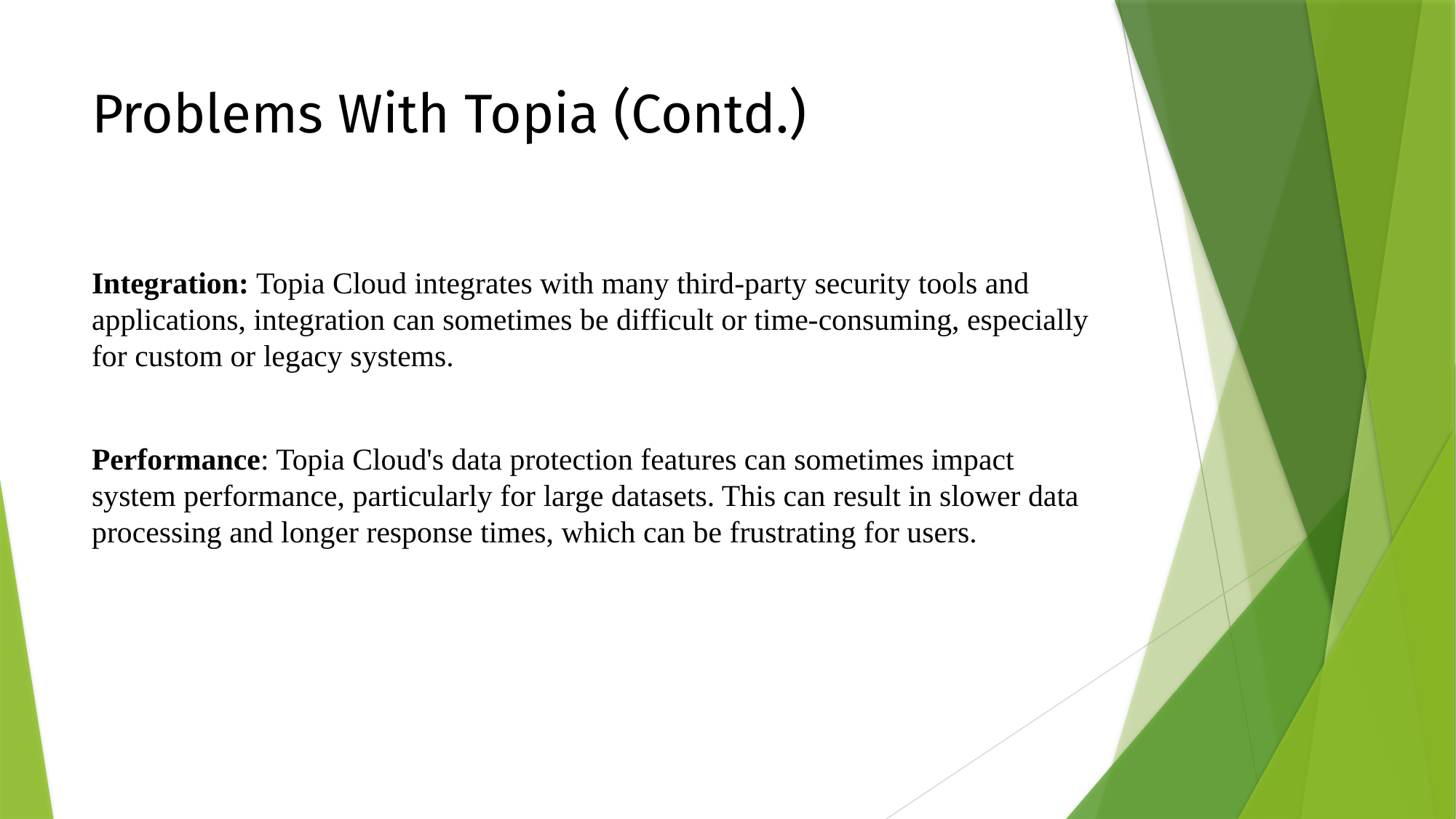

# Problems With Topia (Contd.)
Integration: Topia Cloud integrates with many third-party security tools and applications, integration can sometimes be difficult or time-consuming, especially for custom or legacy systems.

Performance: Topia Cloud's data protection features can sometimes impact system performance, particularly for large datasets. This can result in slower data processing and longer response times, which can be frustrating for users.